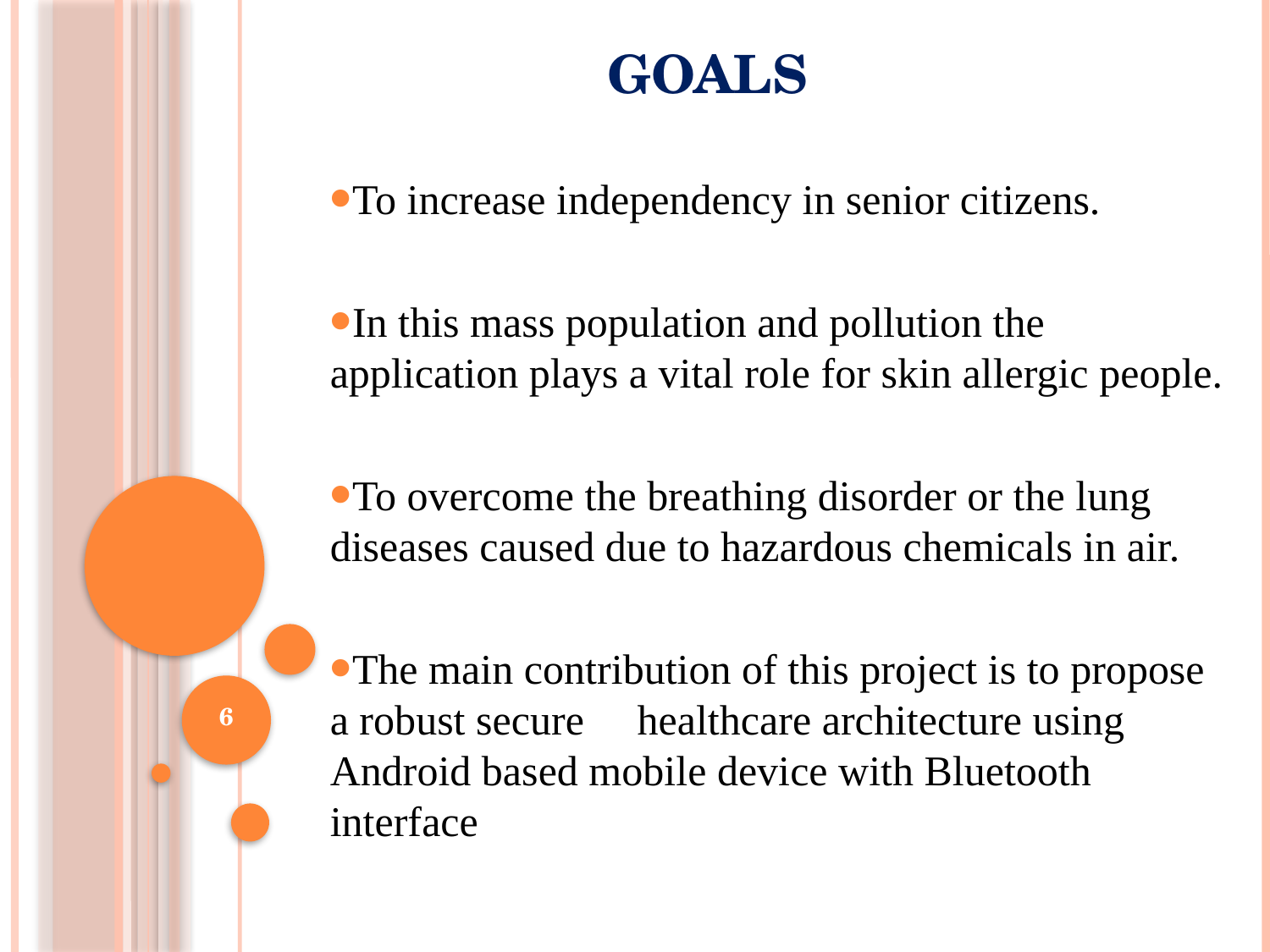

# GOALS
To increase independency in senior citizens.

In this mass population and pollution the application plays a vital role for skin allergic people.

To overcome the breathing disorder or the lung diseases caused due to hazardous chemicals in air.

The main contribution of this project is to propose a robust secure     healthcare architecture using Android based mobile device with Bluetooth interface

6